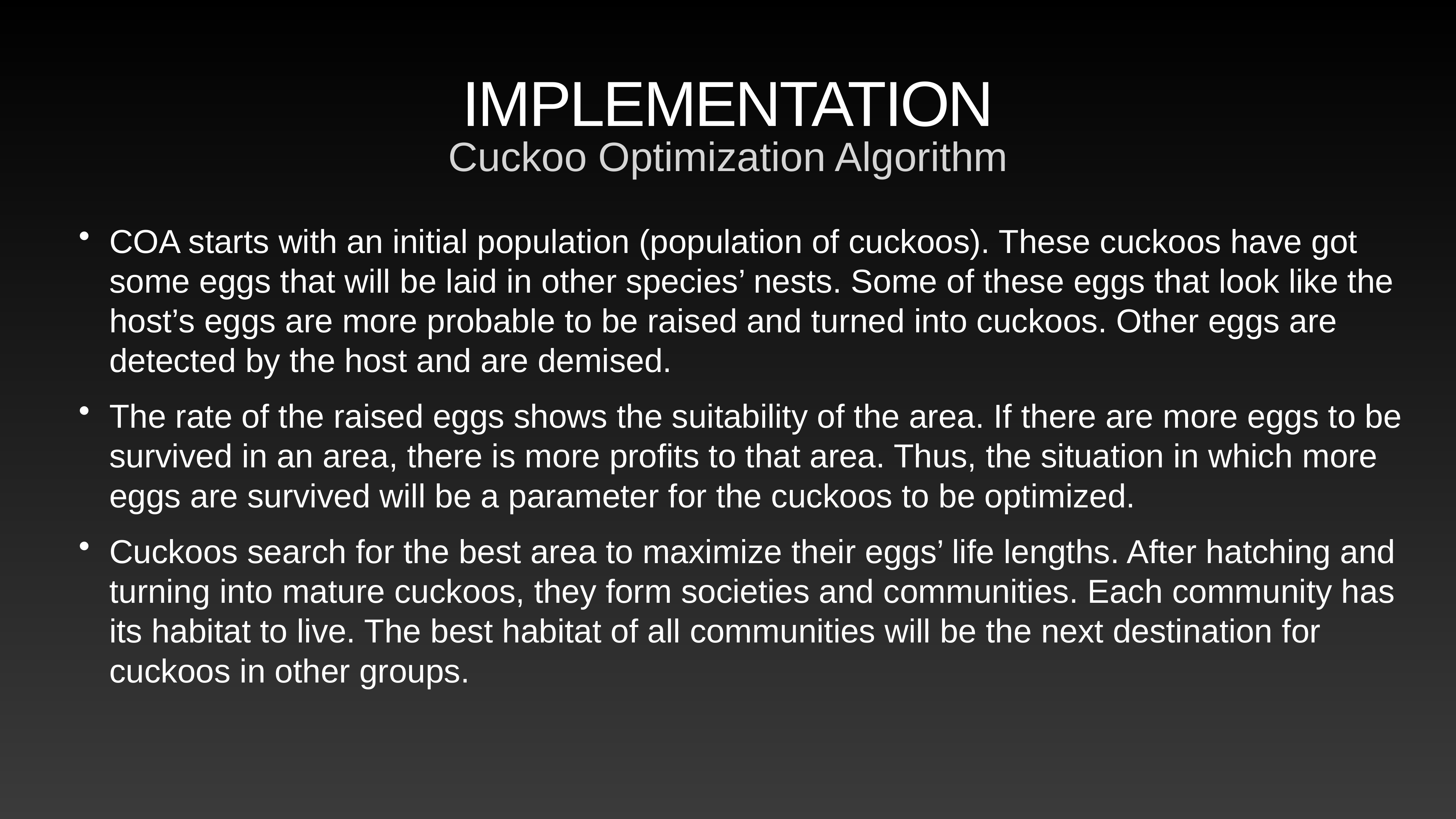

# IMPLEMENTATION
Cuckoo Optimization Algorithm
COA starts with an initial population (population of cuckoos). These cuckoos have got some eggs that will be laid in other species’ nests. Some of these eggs that look like the host’s eggs are more probable to be raised and turned into cuckoos. Other eggs are detected by the host and are demised.
The rate of the raised eggs shows the suitability of the area. If there are more eggs to be survived in an area, there is more profits to that area. Thus, the situation in which more eggs are survived will be a parameter for the cuckoos to be optimized.
Cuckoos search for the best area to maximize their eggs’ life lengths. After hatching and turning into mature cuckoos, they form societies and communities. Each community has its habitat to live. The best habitat of all communities will be the next destination for cuckoos in other groups.